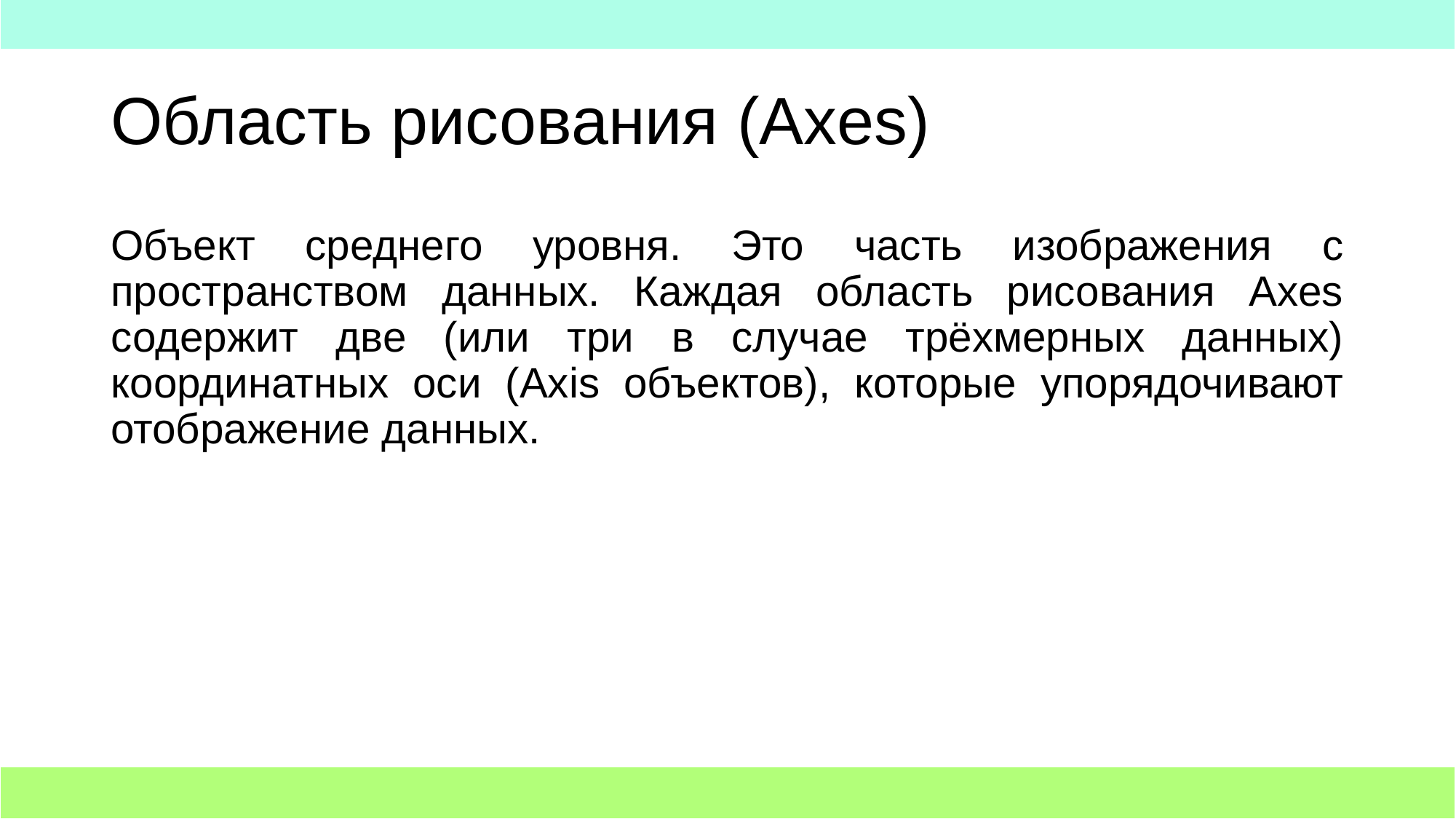

# Область рисования (Axes)
Объект среднего уровня. Это часть изображения с пространством данных. Каждая область рисования Axes содержит две (или три в случае трёхмерных данных) координатных оси (Axis объектов), которые упорядочивают отображение данных.